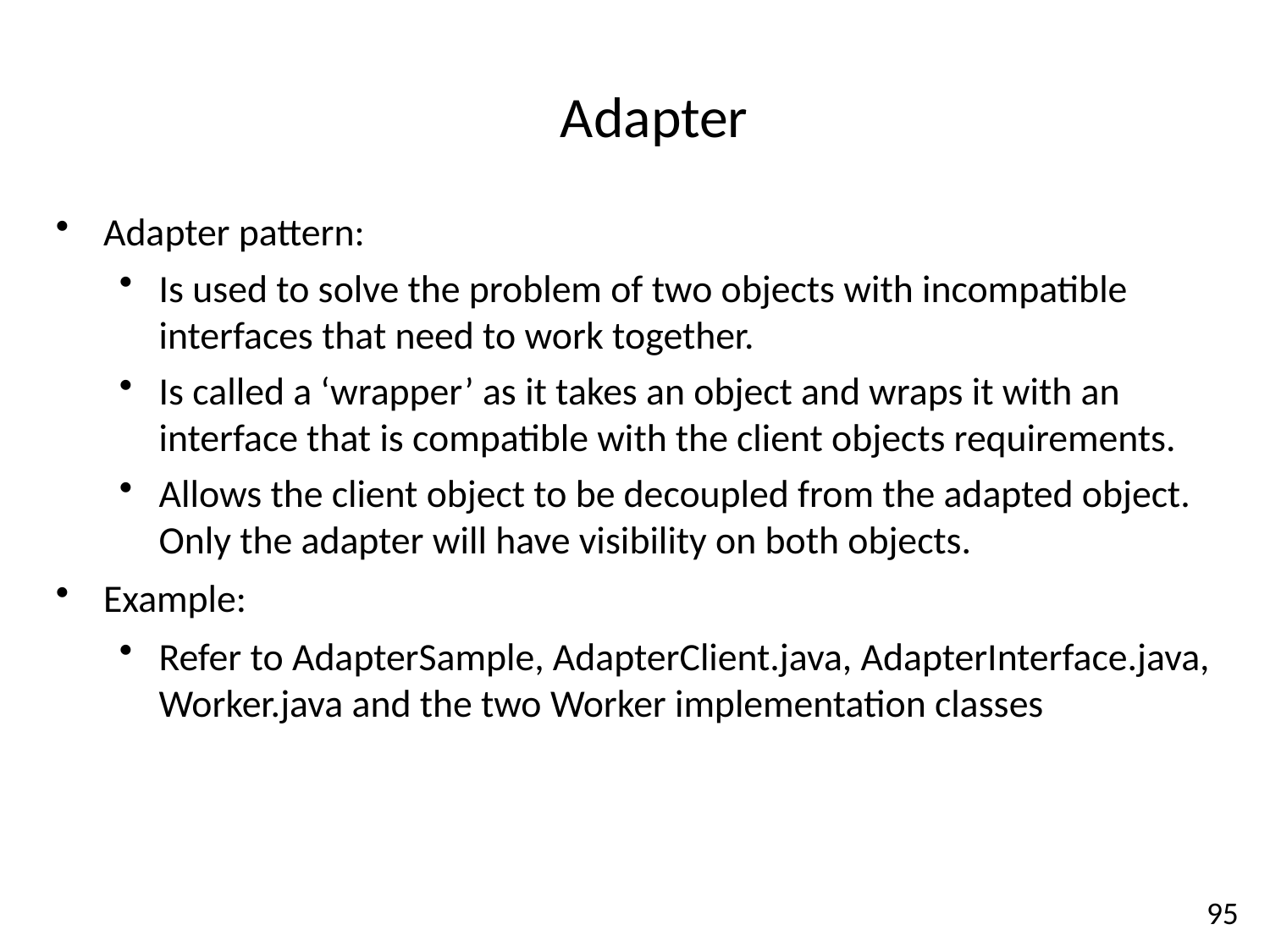

Adapter
Adapter pattern:
Is used to solve the problem of two objects with incompatible interfaces that need to work together.
Is called a ‘wrapper’ as it takes an object and wraps it with an interface that is compatible with the client objects requirements.
Allows the client object to be decoupled from the adapted object. Only the adapter will have visibility on both objects.
Example:
Refer to AdapterSample, AdapterClient.java, AdapterInterface.java, Worker.java and the two Worker implementation classes

95